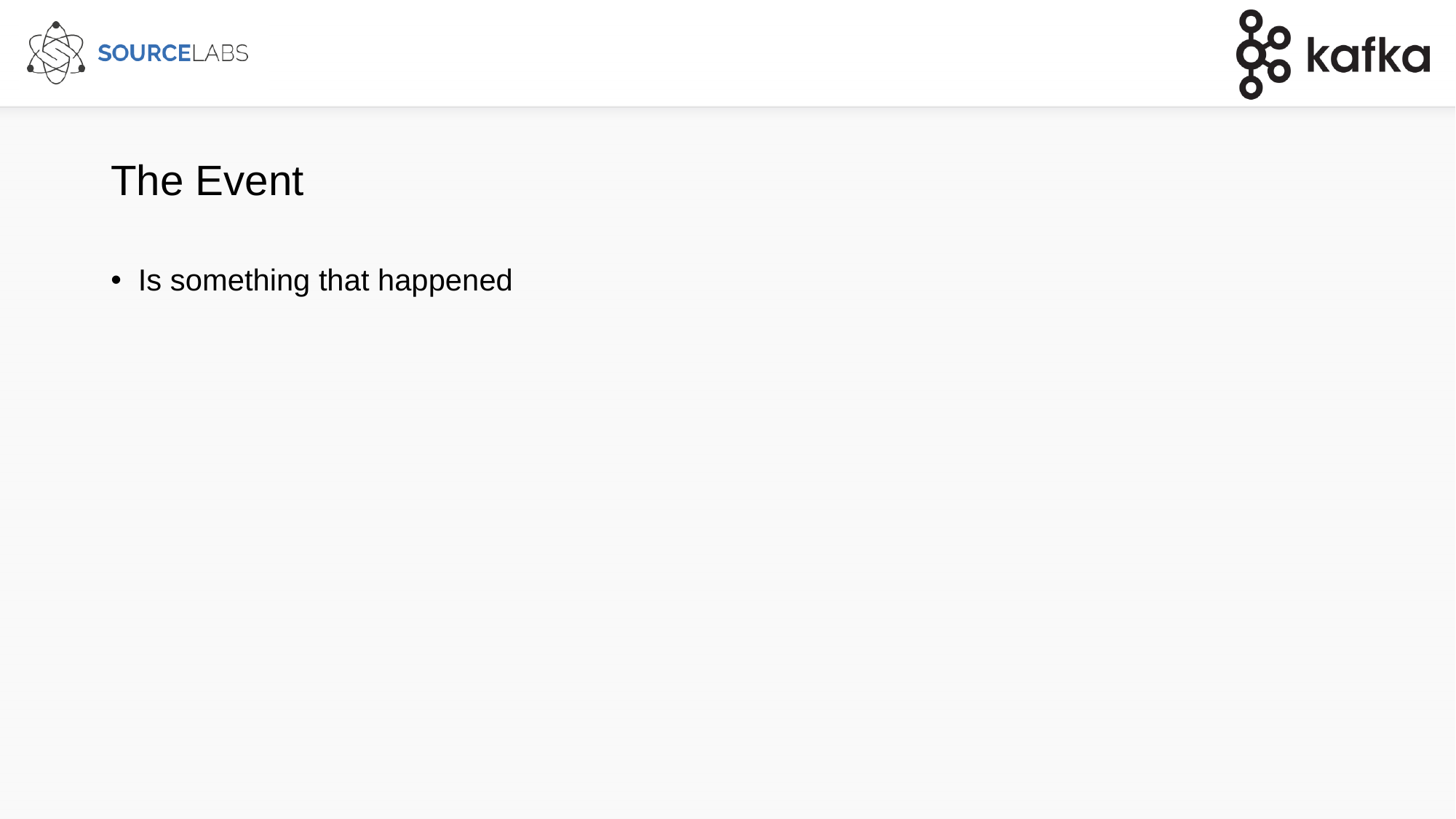

# The Event
Is something that happened